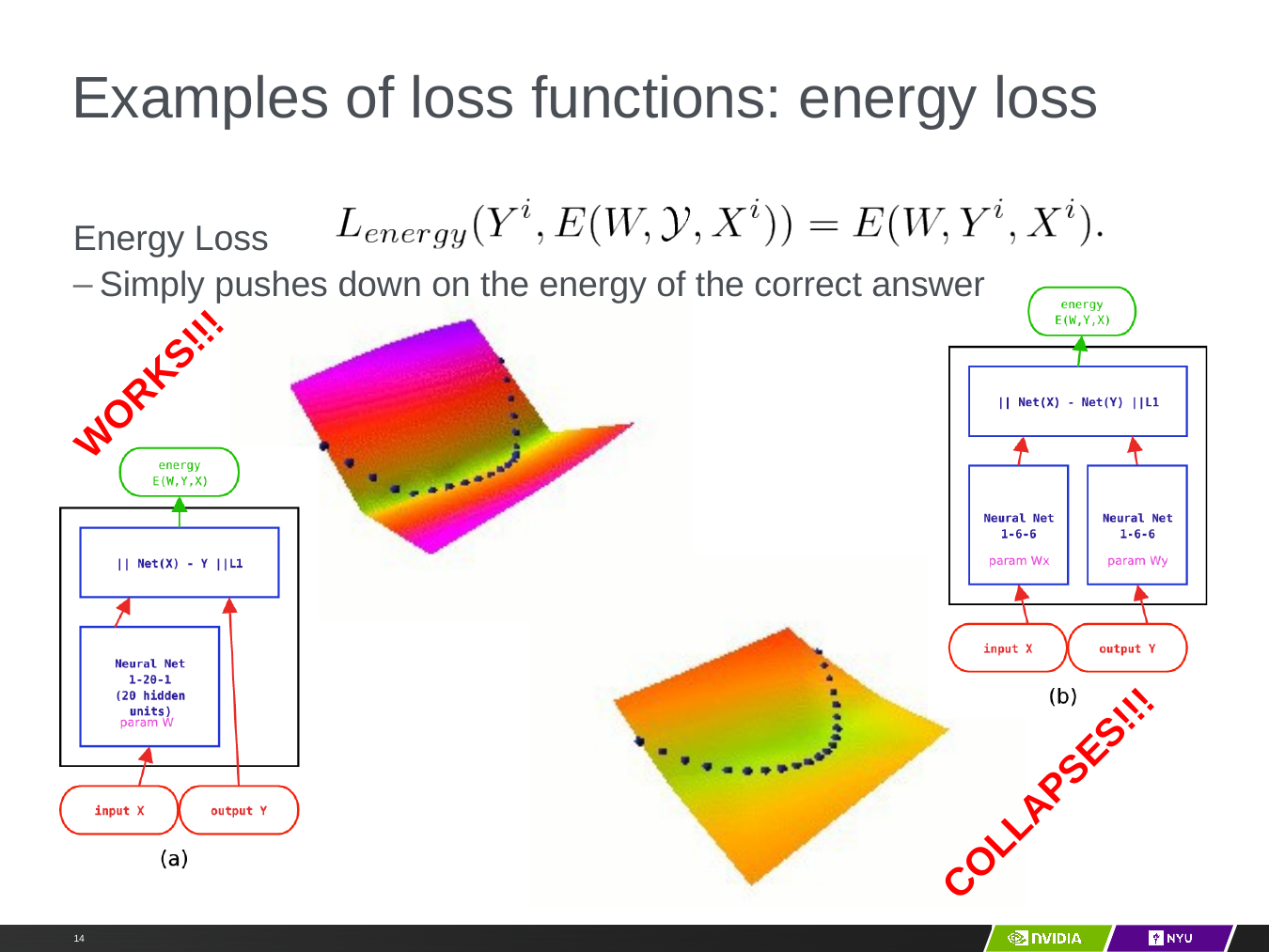

# Examples of loss functions: energy loss

Energy Loss
Simply pushes down on the energy of the correct answer

WORKS!!!

COLLAPSES!!!